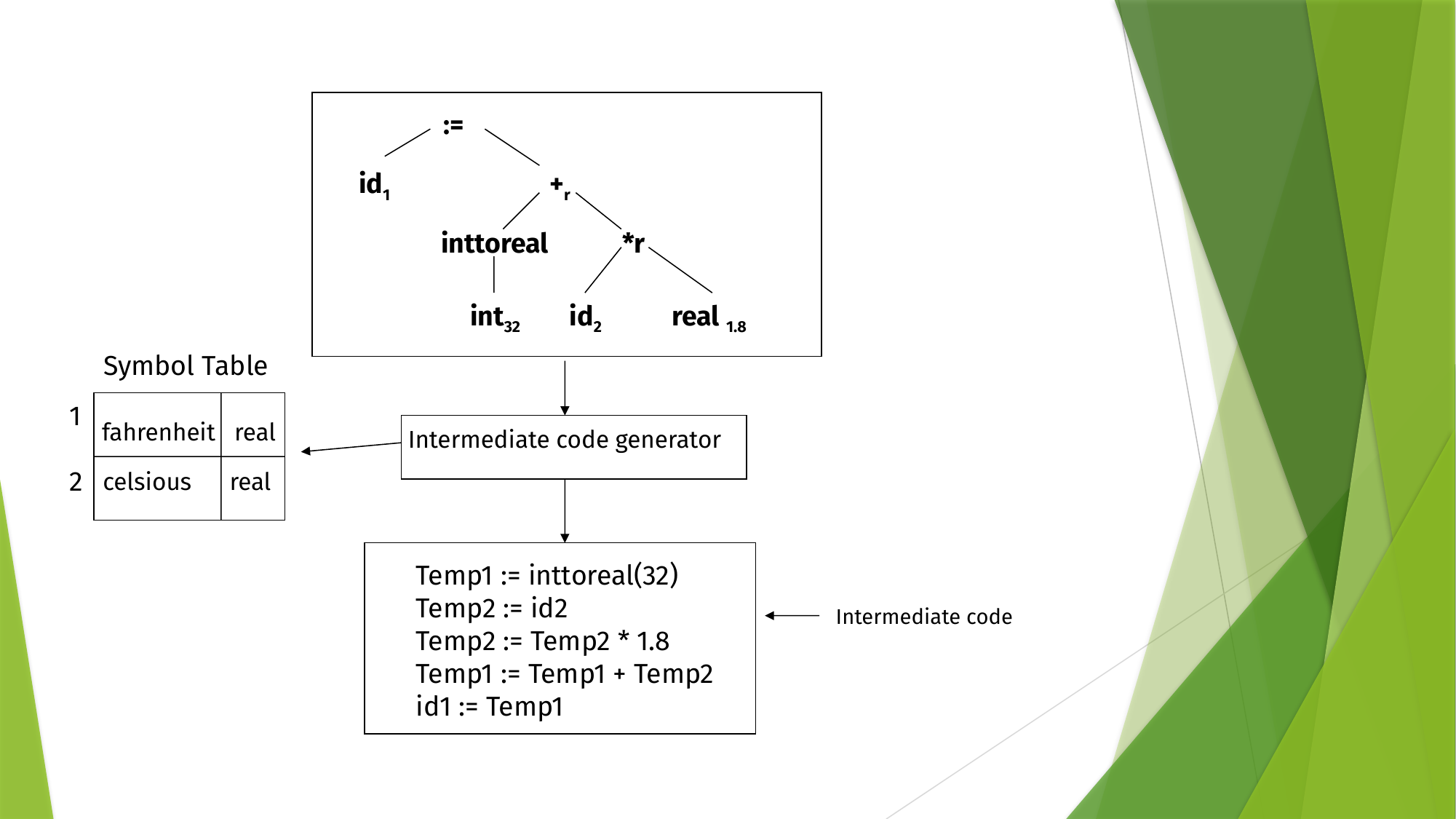

:=

id1
+r

inttoreal
*r

int32
id2
real 1.8
Symbol Table

1

2

fahrenheit   real

Intermediate code generator

celsious      real

Temp1 := inttoreal(32)
Temp2 := id2
Temp2 := Temp2 * 1.8
Temp1 := Temp1 + Temp2
id1 := Temp1
Intermediate code